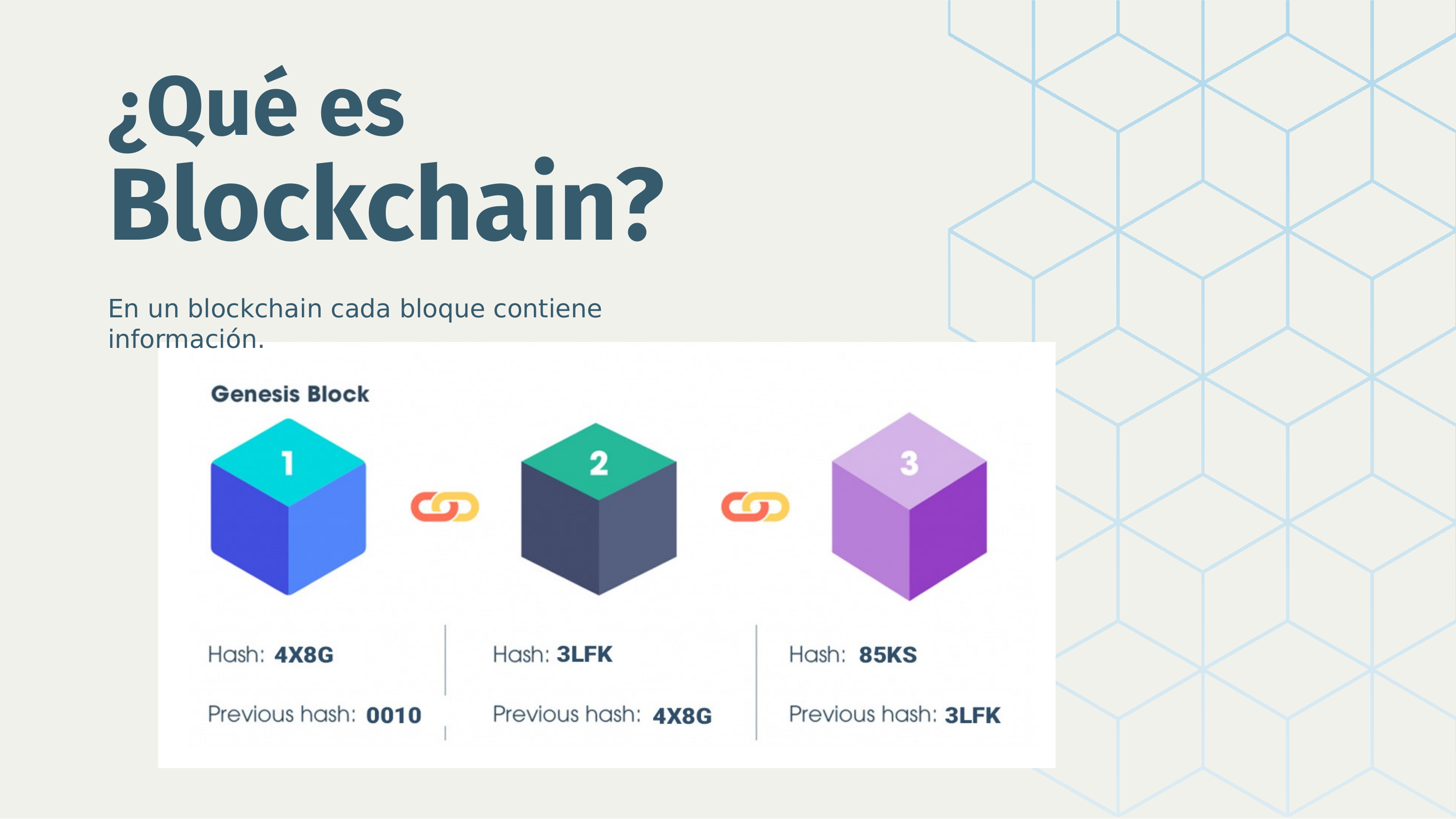

# ¿Qué es
Blockchain?
En un blockchain cada bloque contiene información.